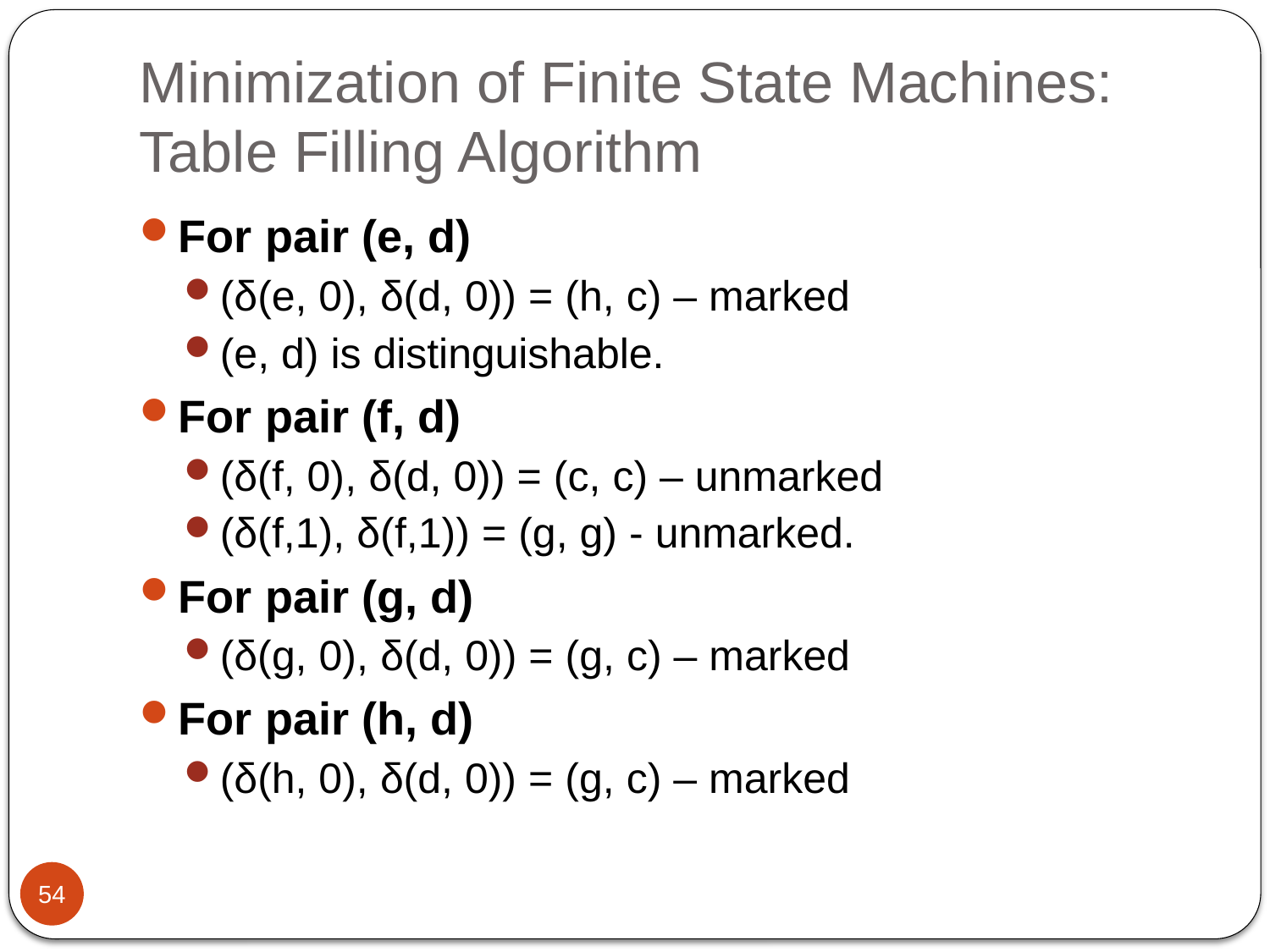

# Minimization of Finite State Machines: Table Filling Algorithm
For pair (e, d)
(δ(e, 0), δ(d, 0)) = (h, c) – marked
(e, d) is distinguishable.
For pair (f, d)
(δ(f, 0), δ(d, 0)) = (c, c) – unmarked
(δ(f,1), δ(f,1)) = (g, g) - unmarked.
For pair (g, d)
(δ(g, 0), δ(d, 0)) = (g, c) – marked
For pair (h, d)
(δ(h, 0), δ(d, 0)) = (g, c) – marked
54